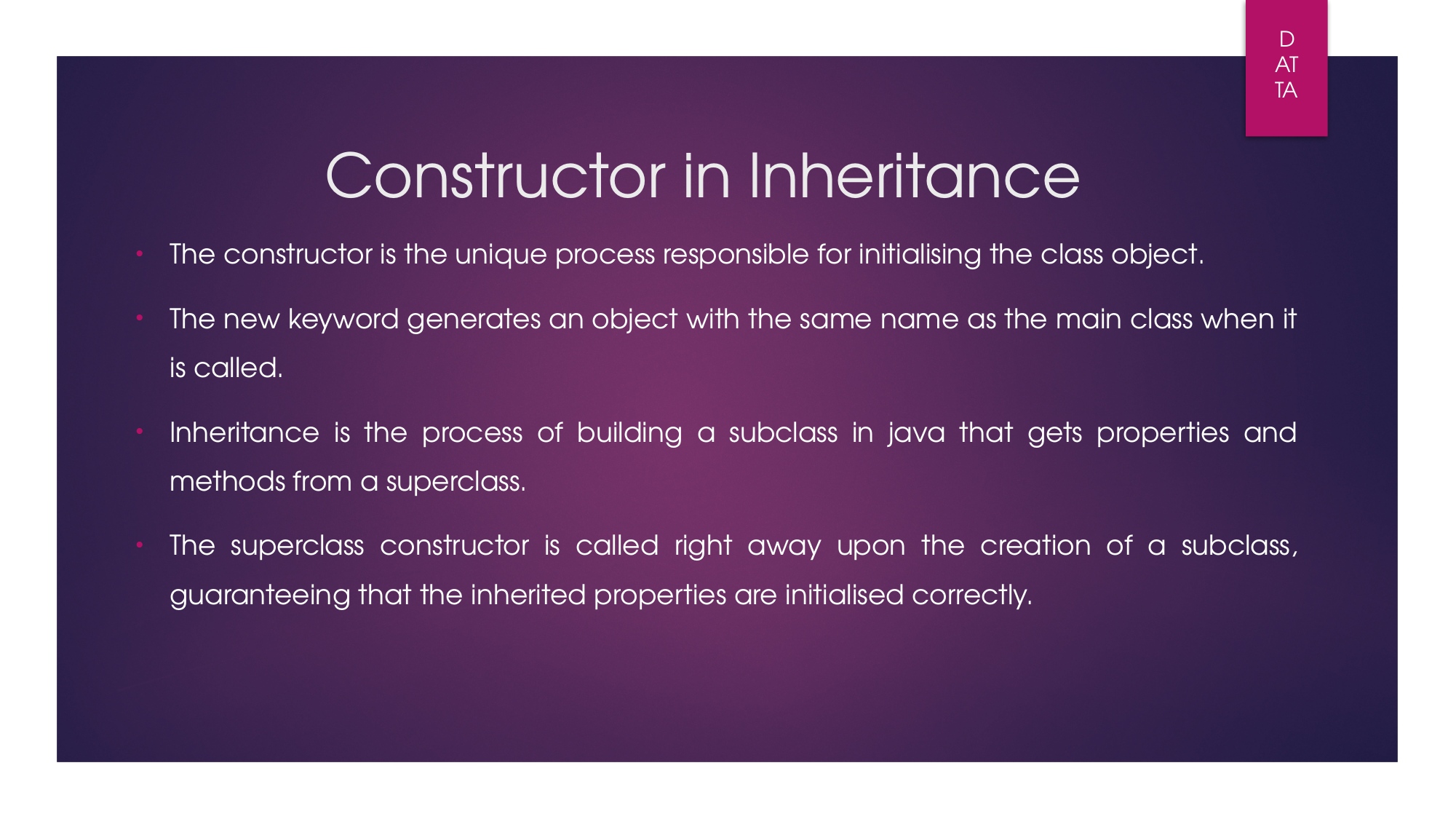

DAT
TA
# Constructor in Inheritance
The constructor is the unique process responsible for initialising the class object.
The new keyword generates an object with the same name as the main class when it is called.
Inheritance is the process of building a subclass in java that gets properties and methods from a superclass.
The superclass constructor is called right away upon the creation of a subclass, guaranteeing that the inherited properties are initialised correctly.